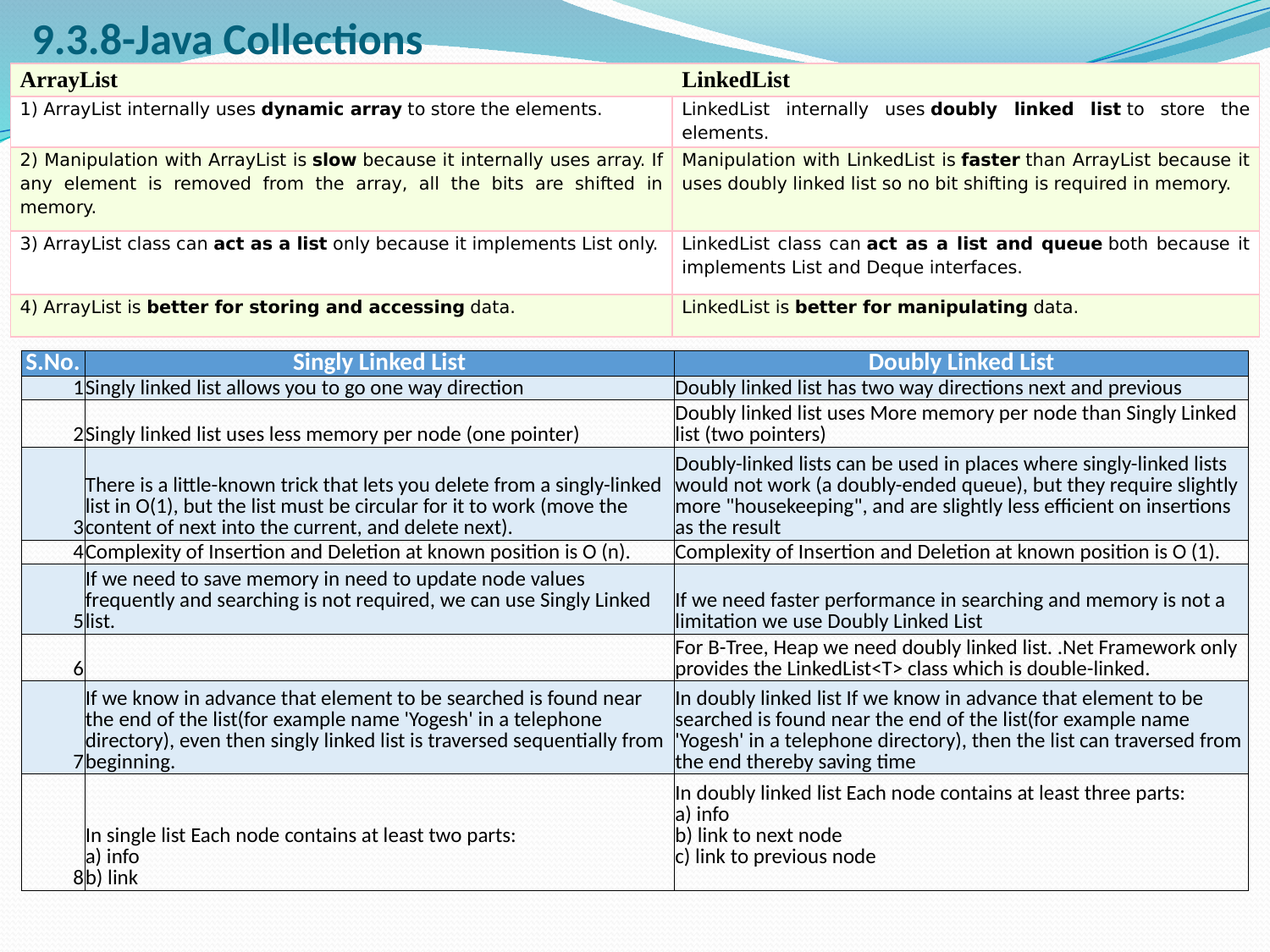

# 9.3.8-Java Collections
| ArrayList | LinkedList |
| --- | --- |
| 1) ArrayList internally uses dynamic array to store the elements. | LinkedList internally uses doubly linked list to store the elements. |
| 2) Manipulation with ArrayList is slow because it internally uses array. If any element is removed from the array, all the bits are shifted in memory. | Manipulation with LinkedList is faster than ArrayList because it uses doubly linked list so no bit shifting is required in memory. |
| 3) ArrayList class can act as a list only because it implements List only. | LinkedList class can act as a list and queue both because it implements List and Deque interfaces. |
| 4) ArrayList is better for storing and accessing data. | LinkedList is better for manipulating data. |

| S.No. | Singly Linked List | Doubly Linked List |
| --- | --- | --- |
| 1 | Singly linked list allows you to go one way direction | Doubly linked list has two way directions next and previous |
| 2 | Singly linked list uses less memory per node (one pointer) | Doubly linked list uses More memory per node than Singly Linked list (two pointers) |
| 3 | There is a little-known trick that lets you delete from a singly-linked list in O(1), but the list must be circular for it to work (move the content of next into the current, and delete next). | Doubly-linked lists can be used in places where singly-linked lists would not work (a doubly-ended queue), but they require slightly more "housekeeping", and are slightly less efficient on insertions as the result |
| 4 | Complexity of Insertion and Deletion at known position is O (n). | Complexity of Insertion and Deletion at known position is O (1). |
| 5 | If we need to save memory in need to update node values frequently and searching is not required, we can use Singly Linked list. | If we need faster performance in searching and memory is not a limitation we use Doubly Linked List |
| 6 |  | For B-Tree, Heap we need doubly linked list. .Net Framework only provides the LinkedList<T> class which is double-linked. |
| 7 | If we know in advance that element to be searched is found near the end of the list(for example name 'Yogesh' in a telephone directory), even then singly linked list is traversed sequentially from beginning. | In doubly linked list If we know in advance that element to be searched is found near the end of the list(for example name 'Yogesh' in a telephone directory), then the list can traversed from the end thereby saving time |
| 8 | In single list Each node contains at least two parts: a) info b) link | In doubly linked list Each node contains at least three parts: a) info b) link to next node c) link to previous node |